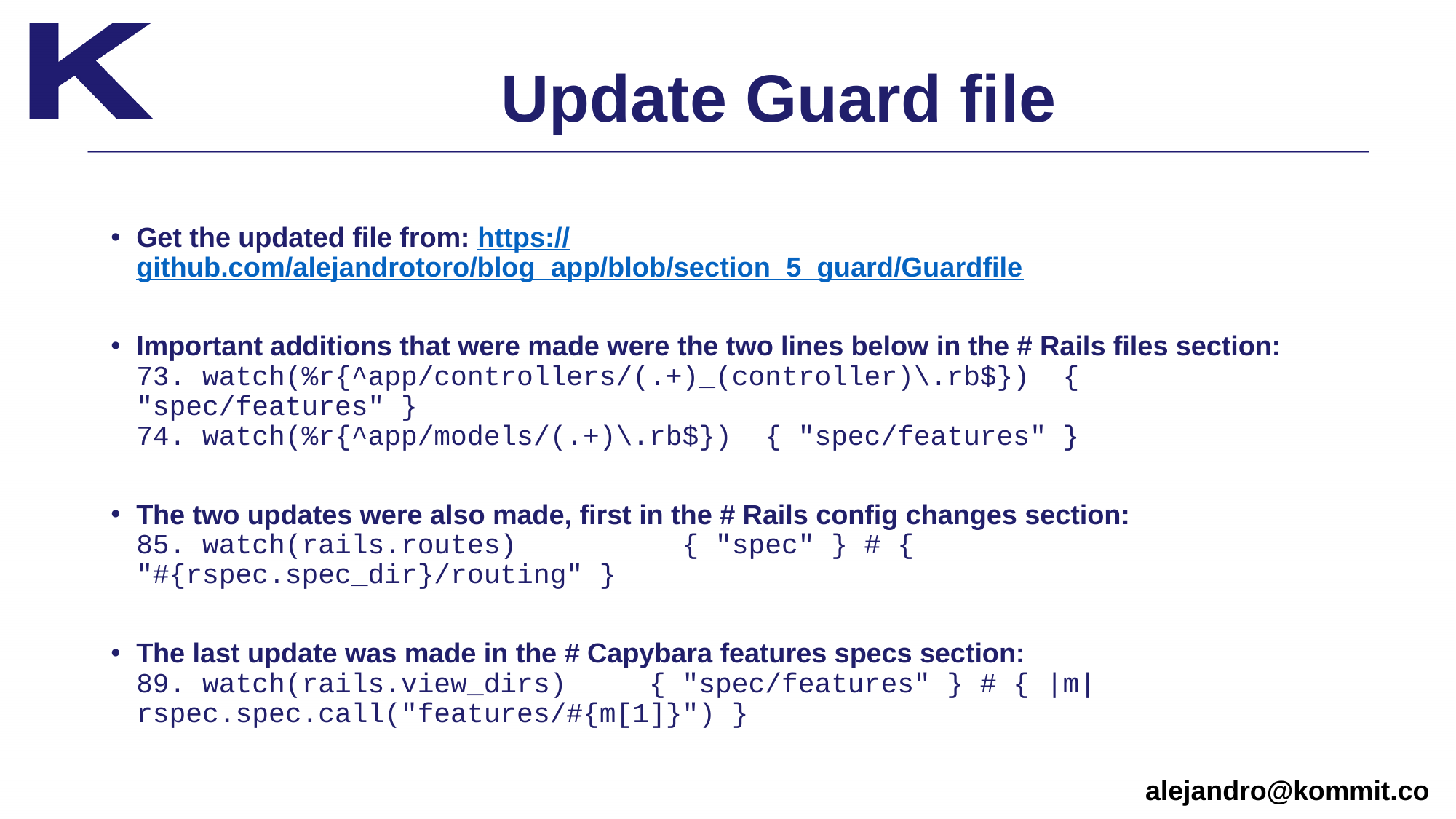

# Update Guard file
Get the updated file from: https://github.com/alejandrotoro/blog_app/blob/section_5_guard/Guardfile

Important additions that were made were the two lines below in the # Rails files section:
73. watch(%r{^app/controllers/(.+)_(controller)\.rb$})  { "spec/features" }
74. watch(%r{^app/models/(.+)\.rb$})  { "spec/features" }

The two updates were also made, first in the # Rails config changes section:
85. watch(rails.routes)          { "spec" } # { "#{rspec.spec_dir}/routing" }

The last update was made in the # Capybara features specs section:
89. watch(rails.view_dirs)     { "spec/features" } # { |m| rspec.spec.call("features/#{m[1]}") }

alejandro@kommit.co